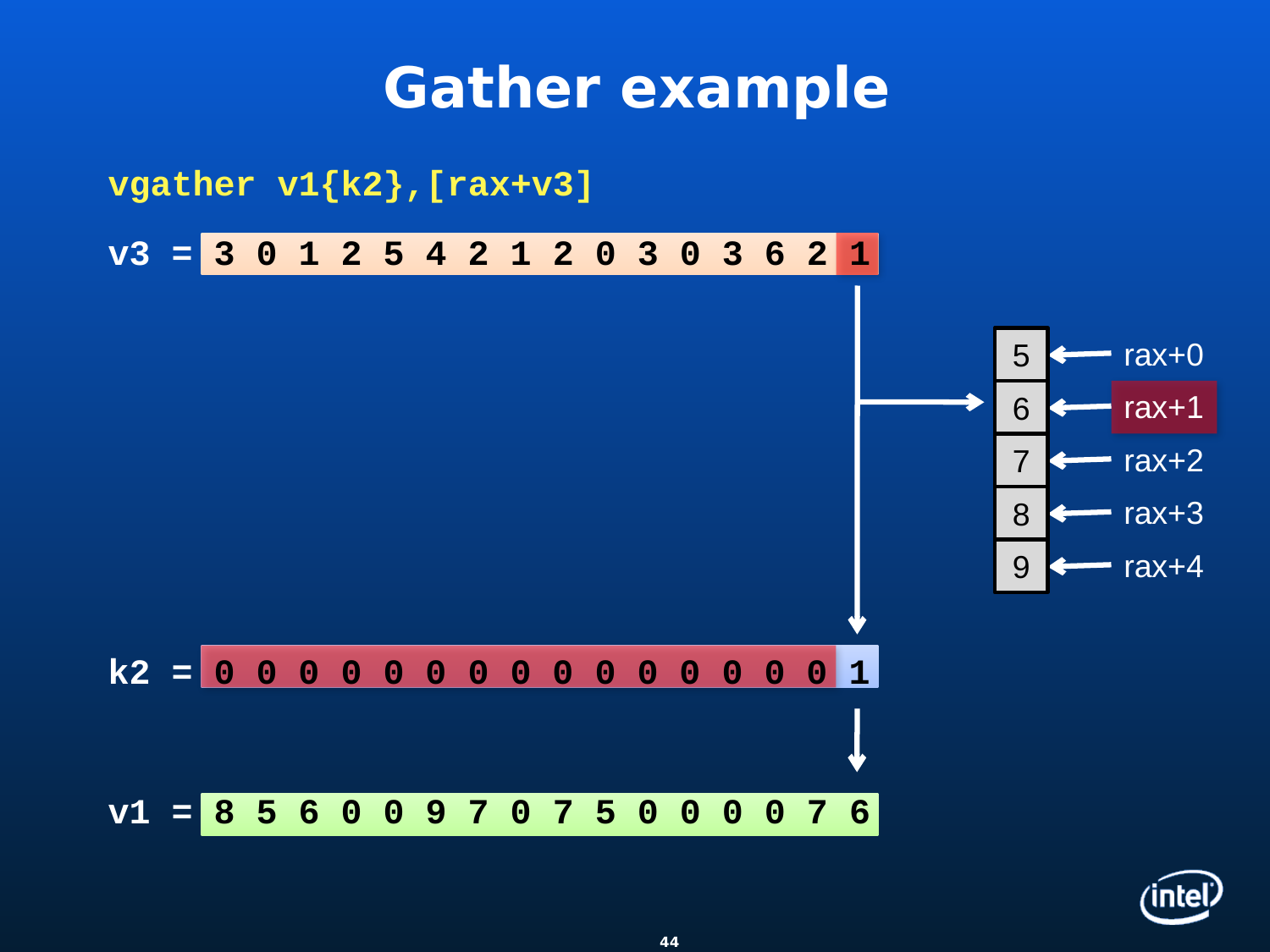

# Gather example
vgather v1{k2},[rax+v3]
v3 = 3 0 1 2 5 4 2 1 2 0 3 0 3 6 2 1

k2 = 0 0 0 0 0 0 0 0 0 0 0 0 0 0 0 1

v1 = 8 5 6 0 0 9 7 0 7 5 0 0 0 0 7 6

5
rax+0
6

rax+1
7
rax+2
8
rax+3
9
rax+4